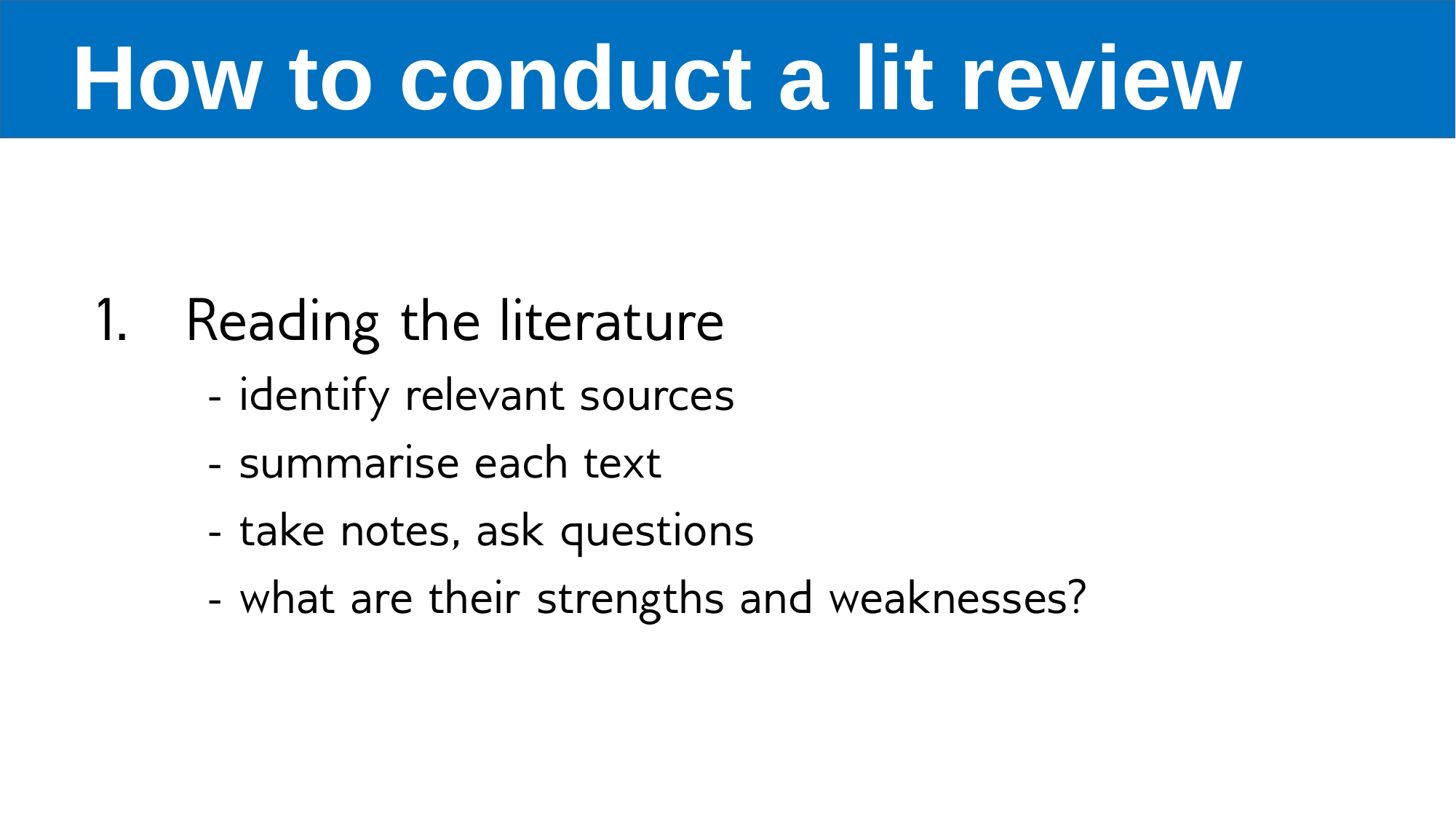

# How to conduct a lit review

Reading the literature
	- identify relevant sources
	- summarise each text
	- take notes, ask questions
	- what are their strengths and weaknesses?